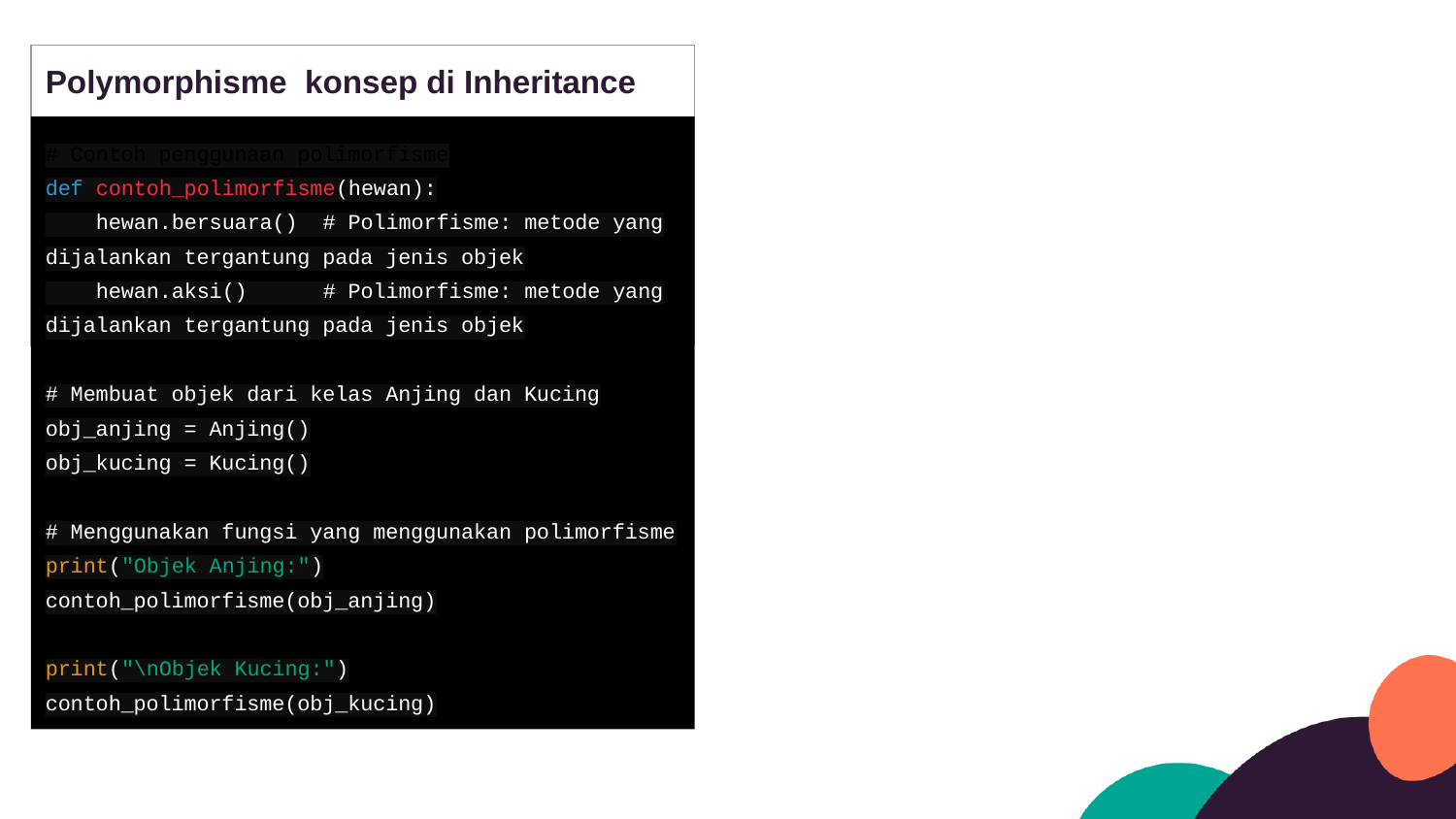

Polymorphisme  konsep di Inheritance
# Contoh penggunaan polimorfisme
def contoh_polimorfisme(hewan):
    hewan.bersuara()  # Polimorfisme: metode yang dijalankan tergantung pada jenis objek
    hewan.aksi()      # Polimorfisme: metode yang dijalankan tergantung pada jenis objek

# Membuat objek dari kelas Anjing dan Kucing
obj_anjing = Anjing()
obj_kucing = Kucing()

# Menggunakan fungsi yang menggunakan polimorfisme
print("Objek Anjing:")
contoh_polimorfisme(obj_anjing)

print("\nObjek Kucing:")
contoh_polimorfisme(obj_kucing)